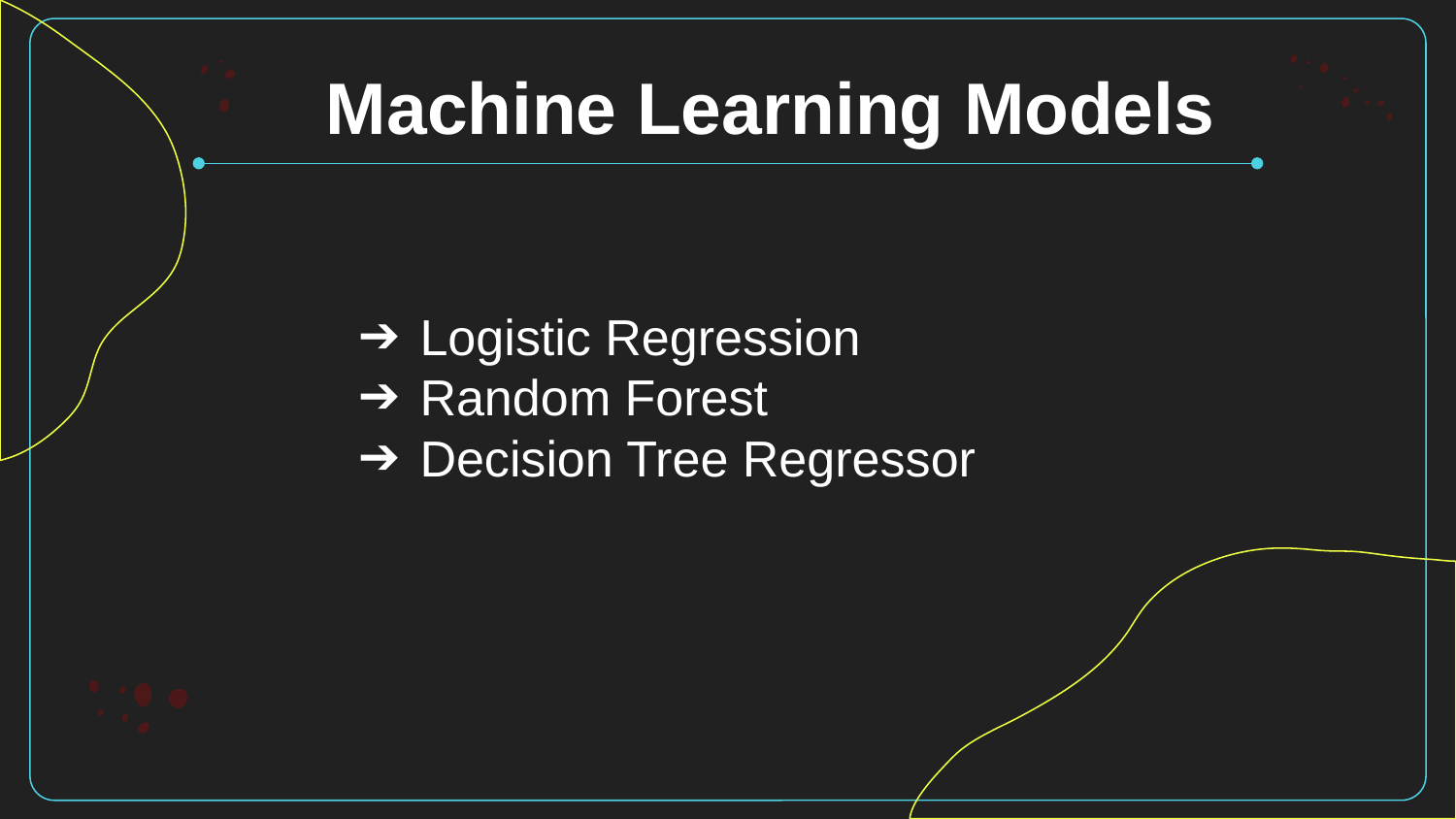

# Machine Learning Models
Logistic Regression
Random Forest
Decision Tree Regressor